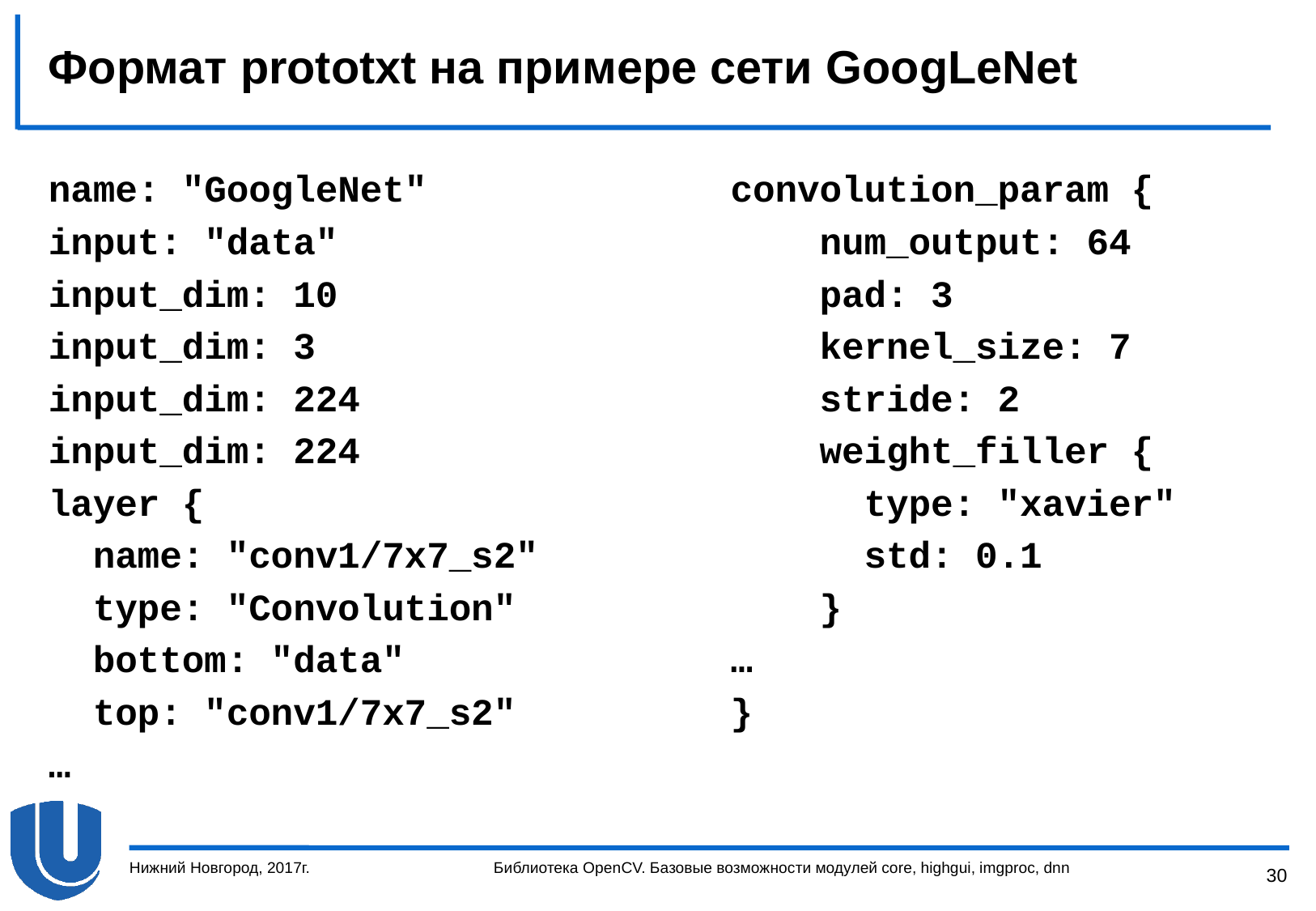

# Формат prototxt на примере сети GoogLeNet
name: "GoogleNet"
input: "data"
input_dim: 10
input_dim: 3
input_dim: 224
input_dim: 224
layer {
  name: "conv1/7x7_s2"
  type: "Convolution"
  bottom: "data"
  top: "conv1/7x7_s2"
…
convolution_param {
    num_output: 64
    pad: 3
    kernel_size: 7
    stride: 2
    weight_filler {
      type: "xavier"
      std: 0.1
    }
…
}
Нижний Новгород, 2017г.
Библиотека OpenCV. Базовые возможности модулей core, highgui, imgproc, dnn